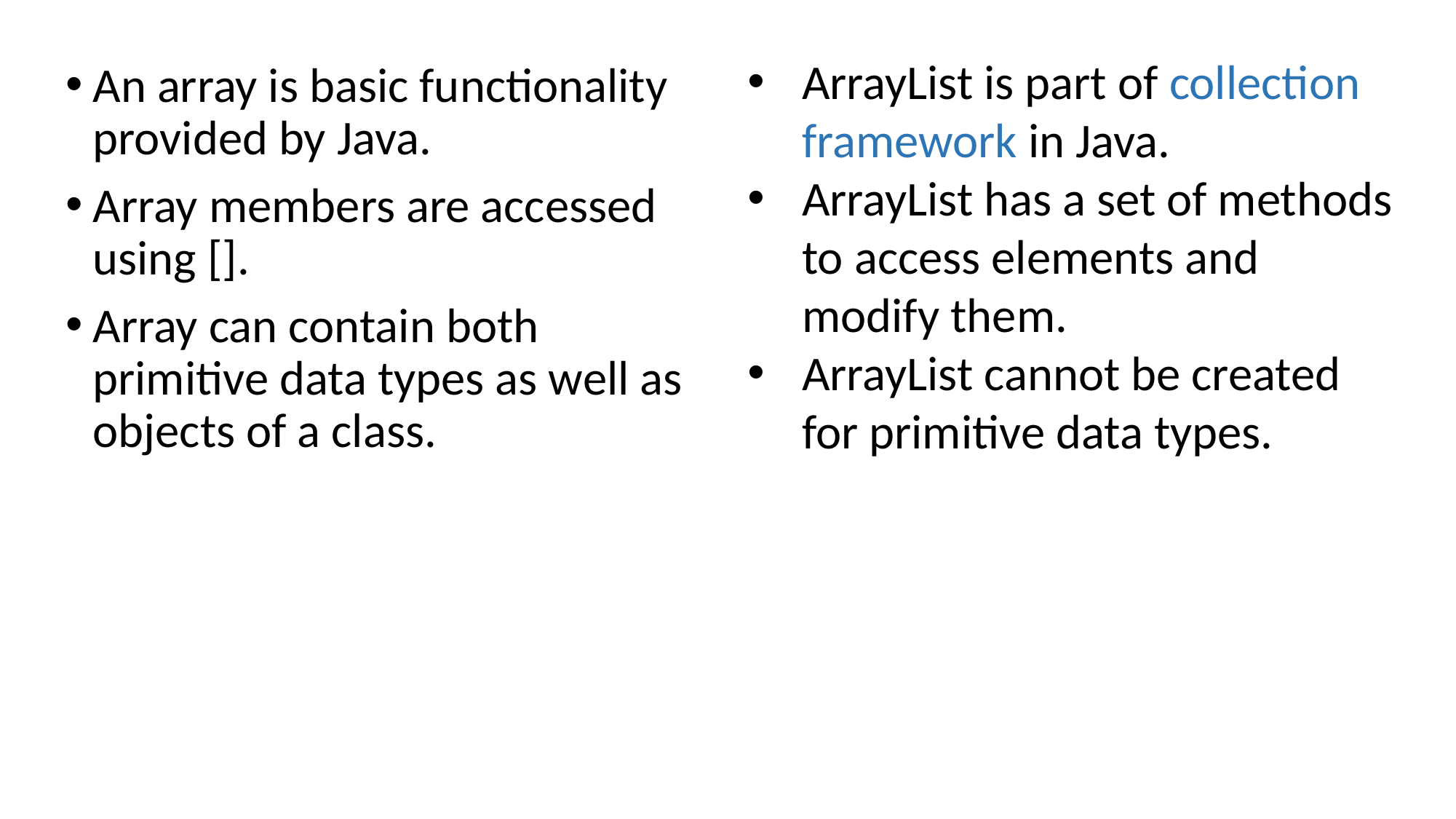

ArrayList is part of collection framework in Java.
ArrayList has a set of methods to access elements and modify them.
ArrayList cannot be created for primitive data types.

An array is basic functionality provided by Java.
Array members are accessed using [].
Array can contain both primitive data types as well as objects of a class.